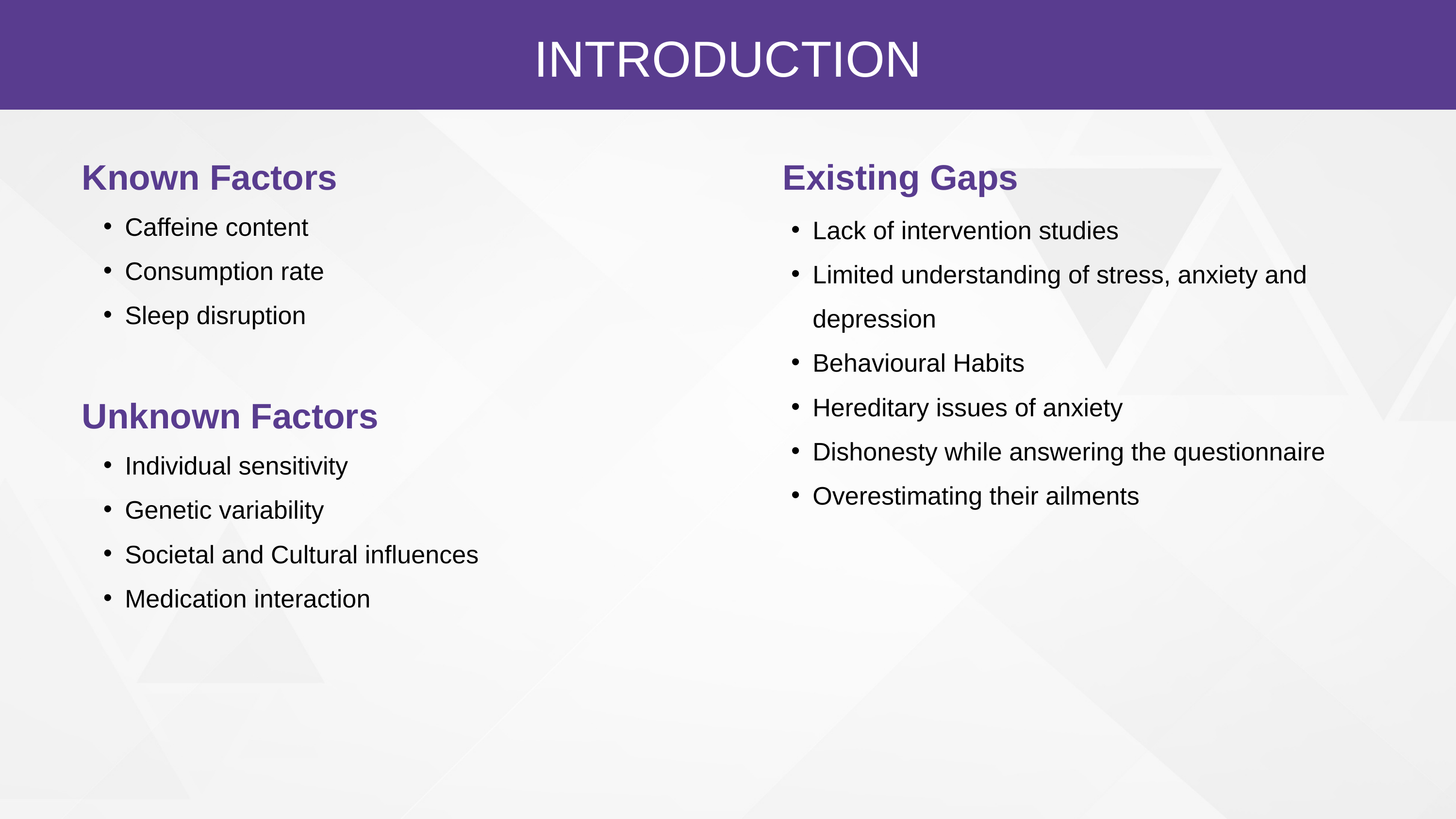

INTRODUCTION
Known Factors
Caffeine content
Consumption rate
Sleep disruption

Unknown Factors
Individual sensitivity
Genetic variability
Societal and Cultural influences
Medication interaction
Existing Gaps
Lack of intervention studies
Limited understanding of stress, anxiety and depression
Behavioural Habits
Hereditary issues of anxiety
Dishonesty while answering the questionnaire
Overestimating their ailments